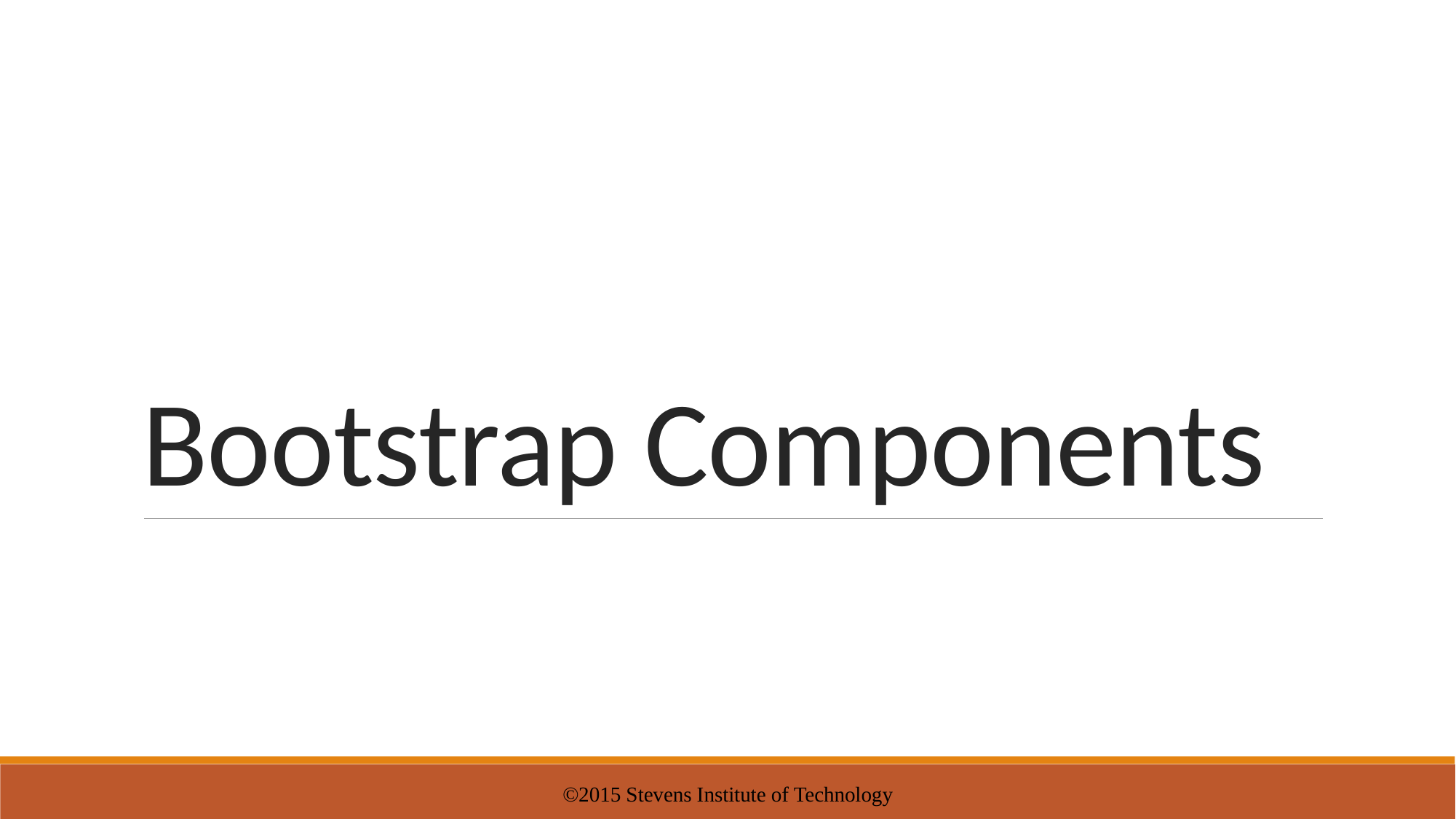

# Bootstrap Components

©2015 Stevens Institute of Technology